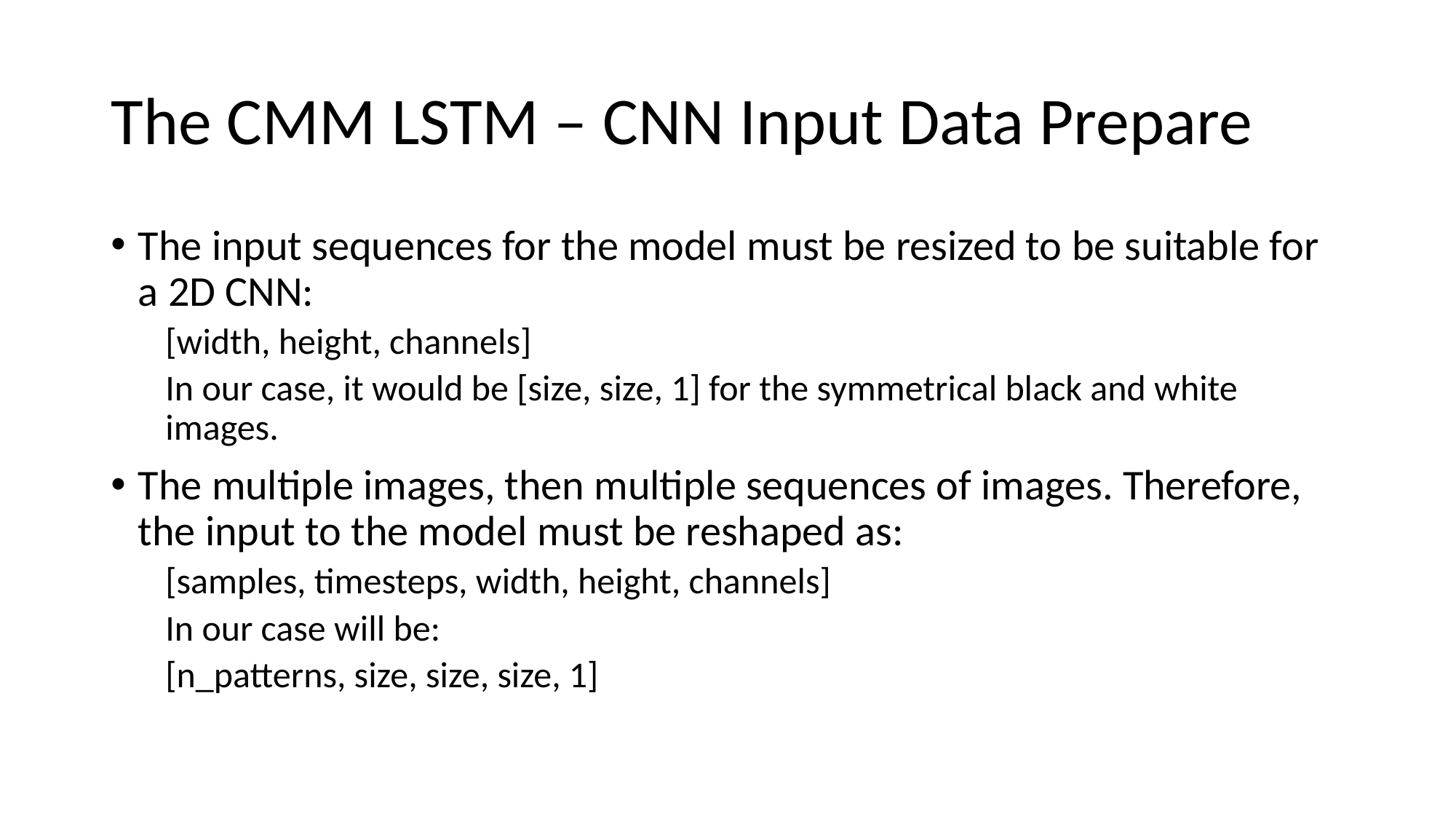

# The CMM LSTM – CNN Input Data Prepare
The input sequences for the model must be resized to be suitable for a 2D CNN:
[width, height, channels]
In our case, it would be [size, size, 1] for the symmetrical black and white images.
The multiple images, then multiple sequences of images. Therefore, the input to the model must be reshaped as:
[samples, timesteps, width, height, channels]
In our case will be:
[n_patterns, size, size, size, 1]